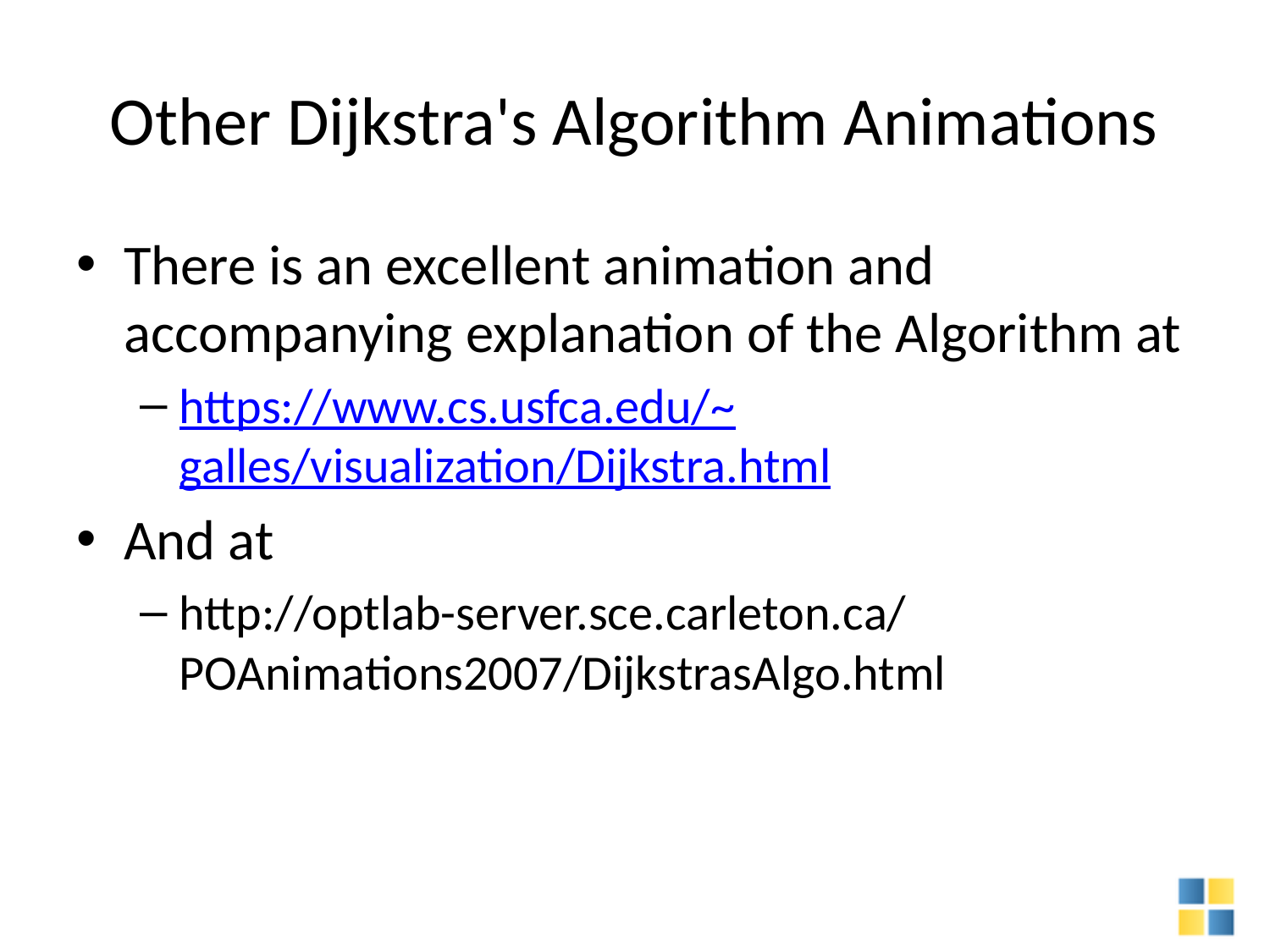

# Other Dijkstra's Algorithm Animations
There is an excellent animation and accompanying explanation of the Algorithm at
https://www.cs.usfca.edu/~galles/visualization/Dijkstra.html
And at
http://optlab-server.sce.carleton.ca/POAnimations2007/DijkstrasAlgo.html